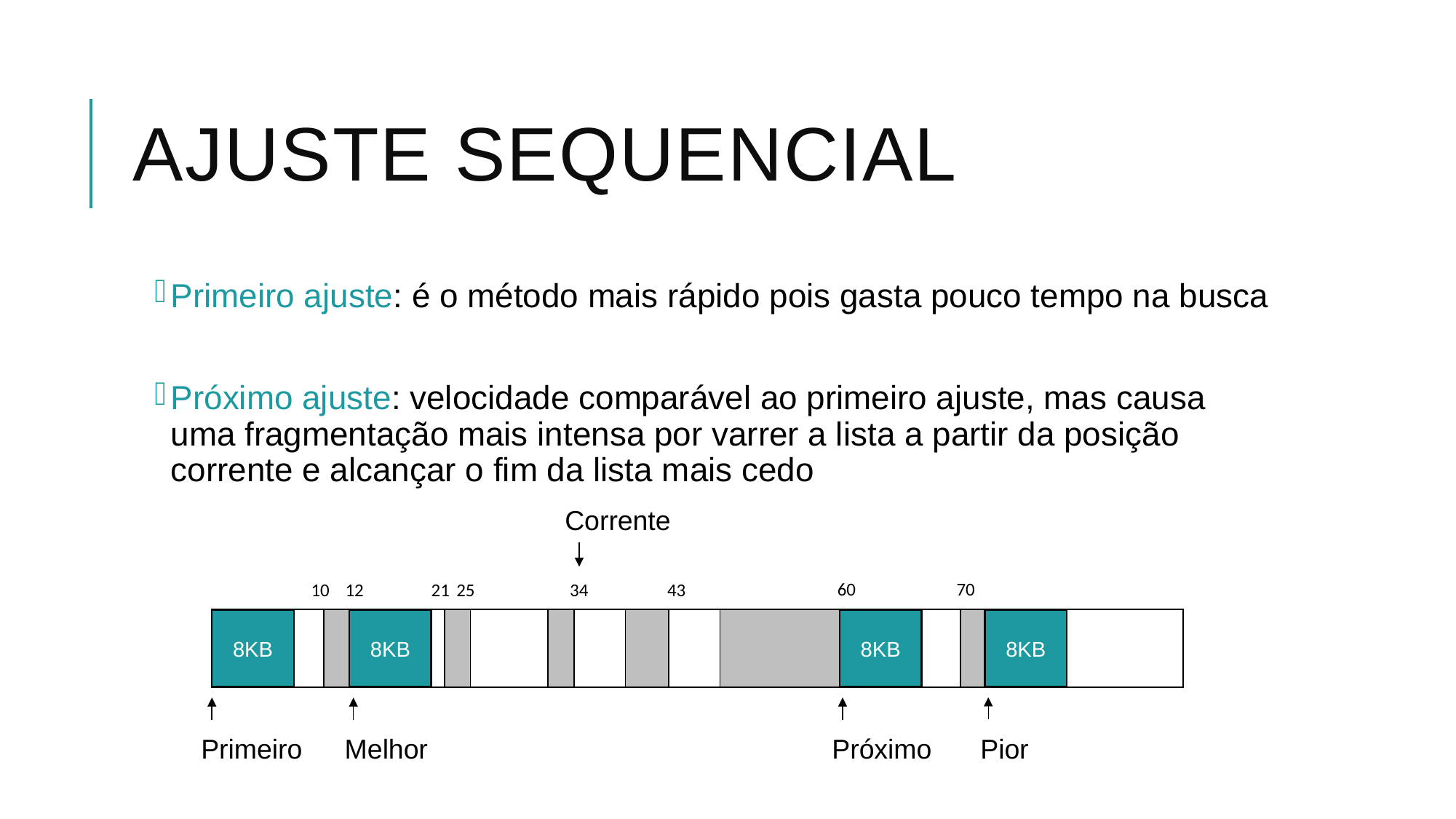

# Ajuste sequencial
Primeiro ajuste: é o método mais rápido pois gasta pouco tempo na busca

Próximo ajuste: velocidade comparável ao primeiro ajuste, mas causa uma fragmentação mais intensa por varrer a lista a partir da posição corrente e alcançar o fim da lista mais cedo
Corrente
70
60
34
43
12
25
10
21
|  |  |  |  |  |  |  |  |  |  |  |  |  |
| --- | --- | --- | --- | --- | --- | --- | --- | --- | --- | --- | --- | --- |
8KB
8KB
8KB
8KB
Pior
Primeiro
Melhor
Próximo